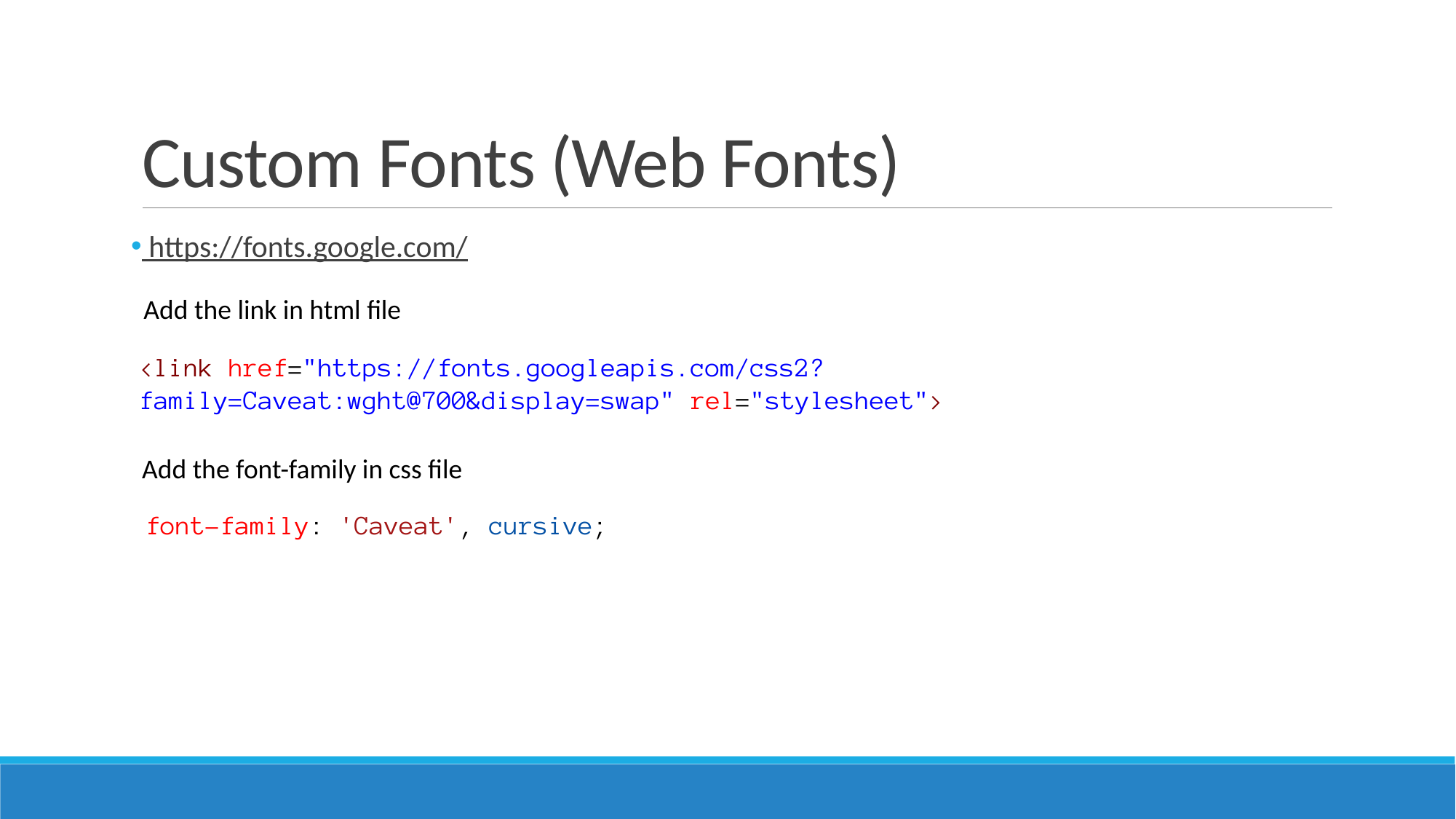

# Custom Fonts (Web Fonts)
 https://fonts.google.com/
Add the link in html file
<link href="https://fonts.googleapis.com/css2?family=Caveat:wght@700&display=swap" rel="stylesheet">

Add the font-family in css file
 font-family: 'Caveat', cursive;